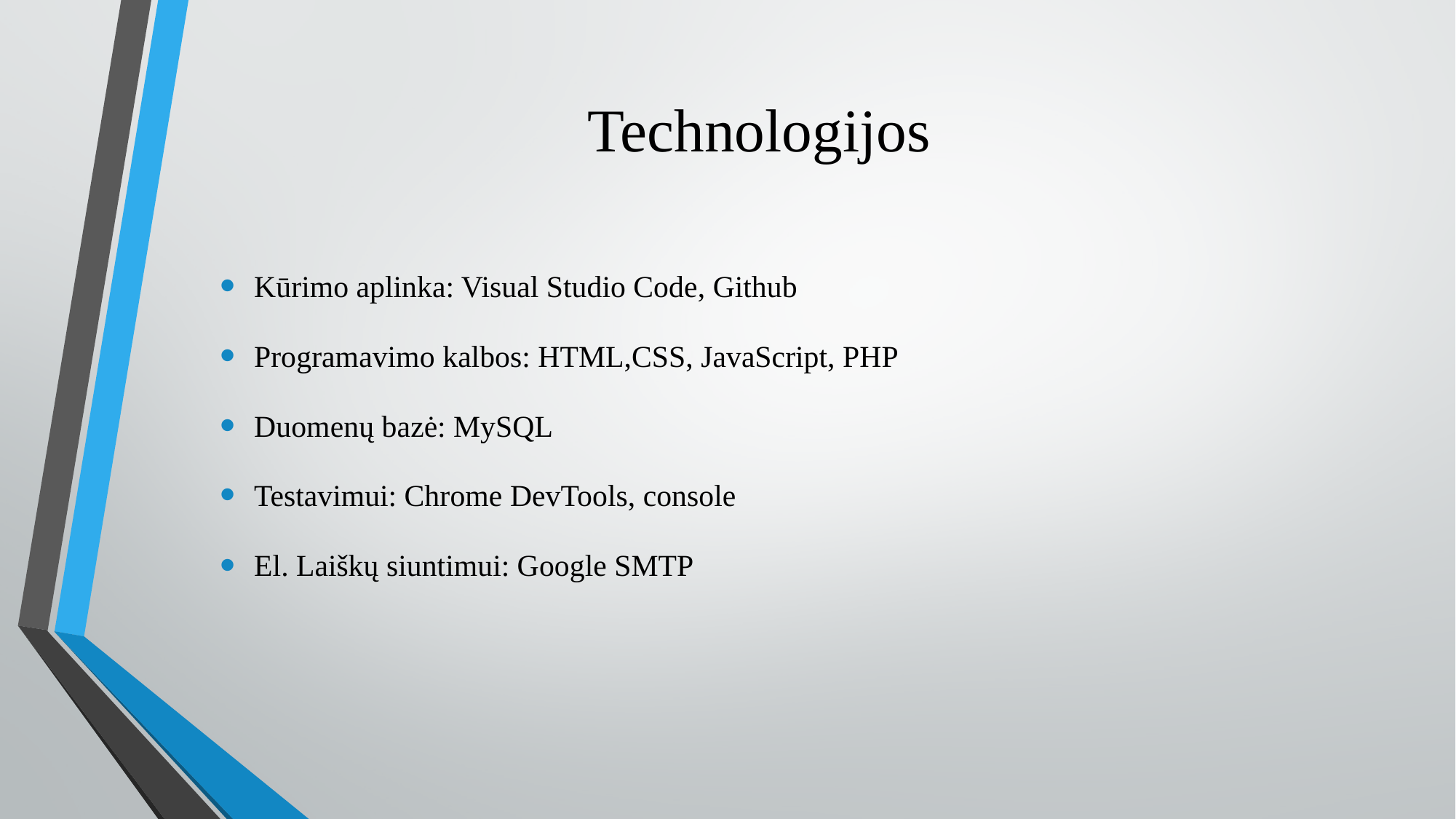

# Technologijos
Kūrimo aplinka: Visual Studio Code, Github
Programavimo kalbos: HTML,CSS, JavaScript, PHP
Duomenų bazė: MySQL
Testavimui: Chrome DevTools, console
El. Laiškų siuntimui: Google SMTP